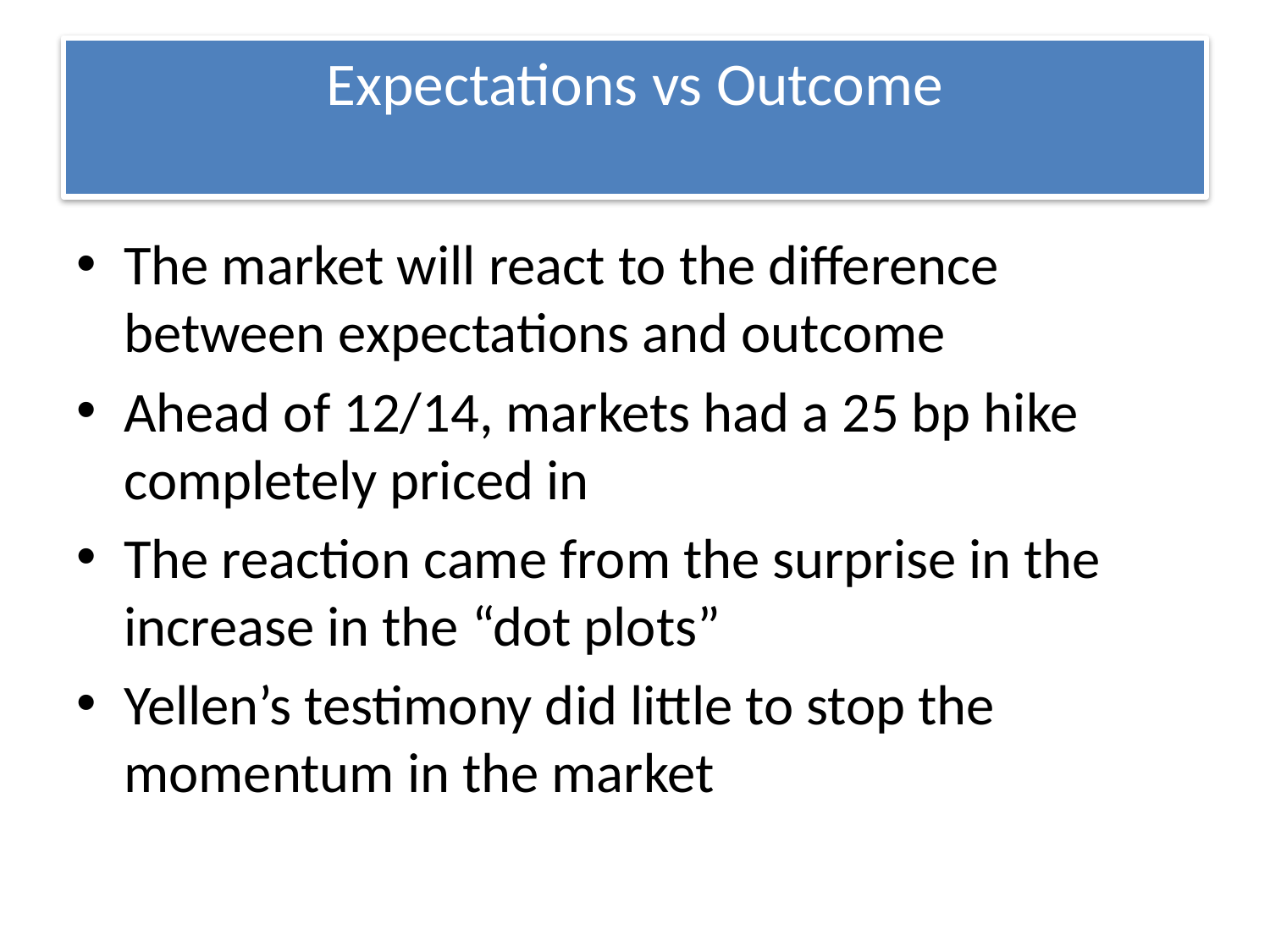

# Expectations vs Outcome
The market will react to the difference between expectations and outcome
Ahead of 12/14, markets had a 25 bp hike completely priced in
The reaction came from the surprise in the increase in the “dot plots”
Yellen’s testimony did little to stop the momentum in the market